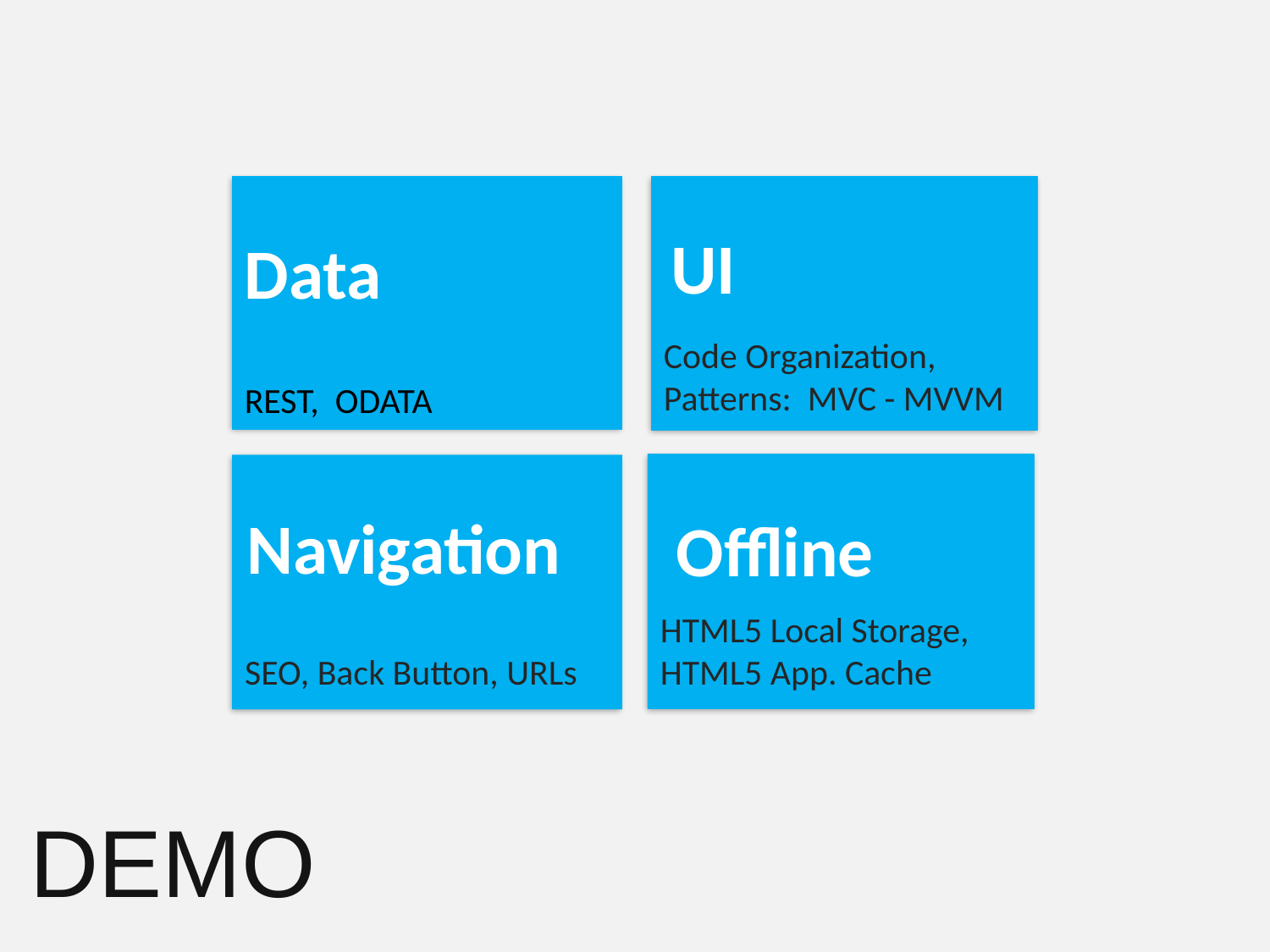

Data
REST,  ODATA

UI
Code Organization,
Patterns:  MVC - MVVM

Offline
HTML5 Local Storage, HTML5 App. Cache

Navigation
SEO, Back Button, URLs
DEMO